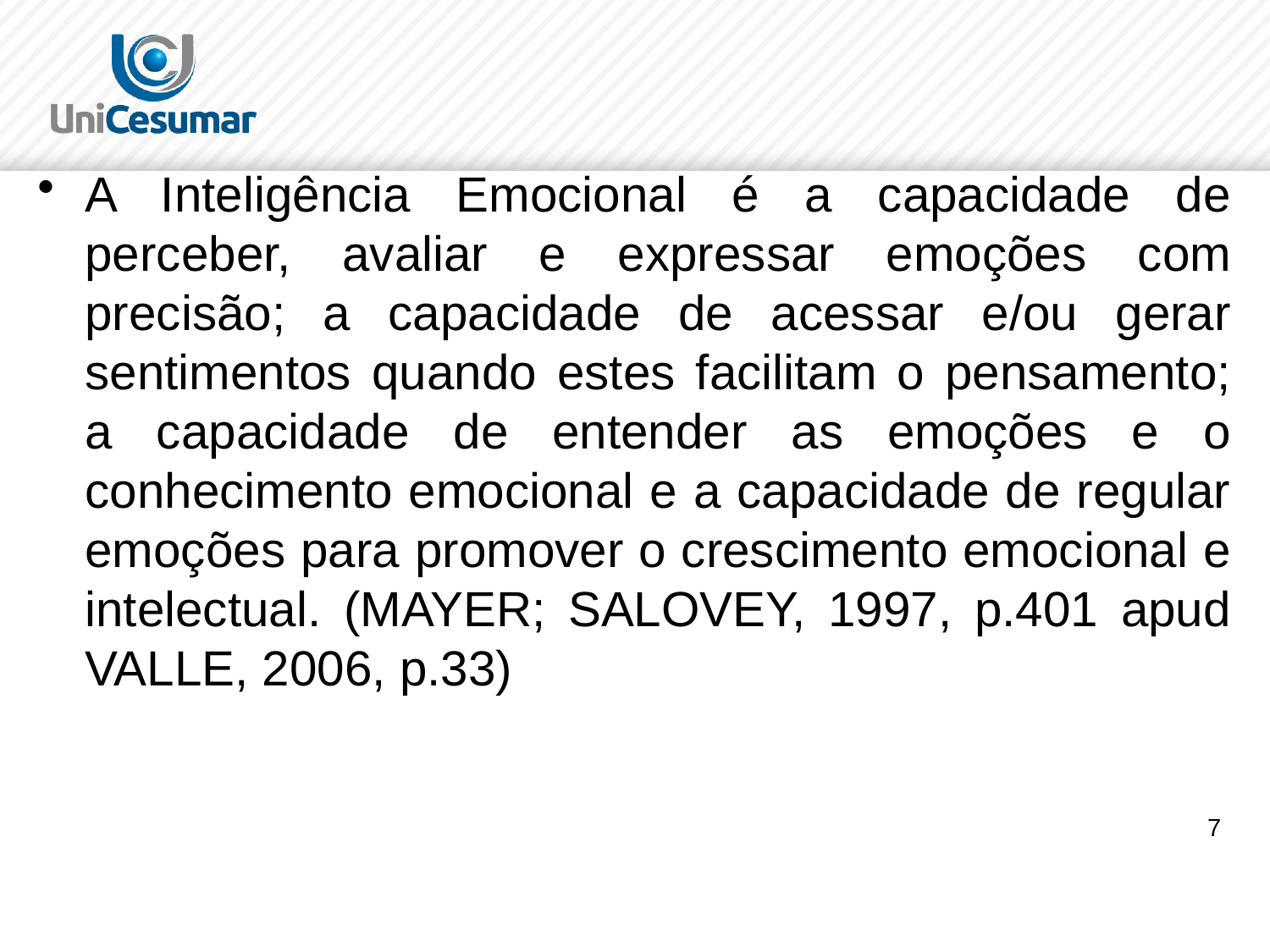

#
A Inteligência Emocional é a capacidade de perceber, avaliar e expressar emoções com precisão; a capacidade de acessar e/ou gerar sentimentos quando estes facilitam o pensamento; a capacidade de entender as emoções e o conhecimento emocional e a capacidade de regular emoções para promover o crescimento emocional e intelectual. (MAYER; SALOVEY, 1997, p.401 apud VALLE, 2006, p.33)